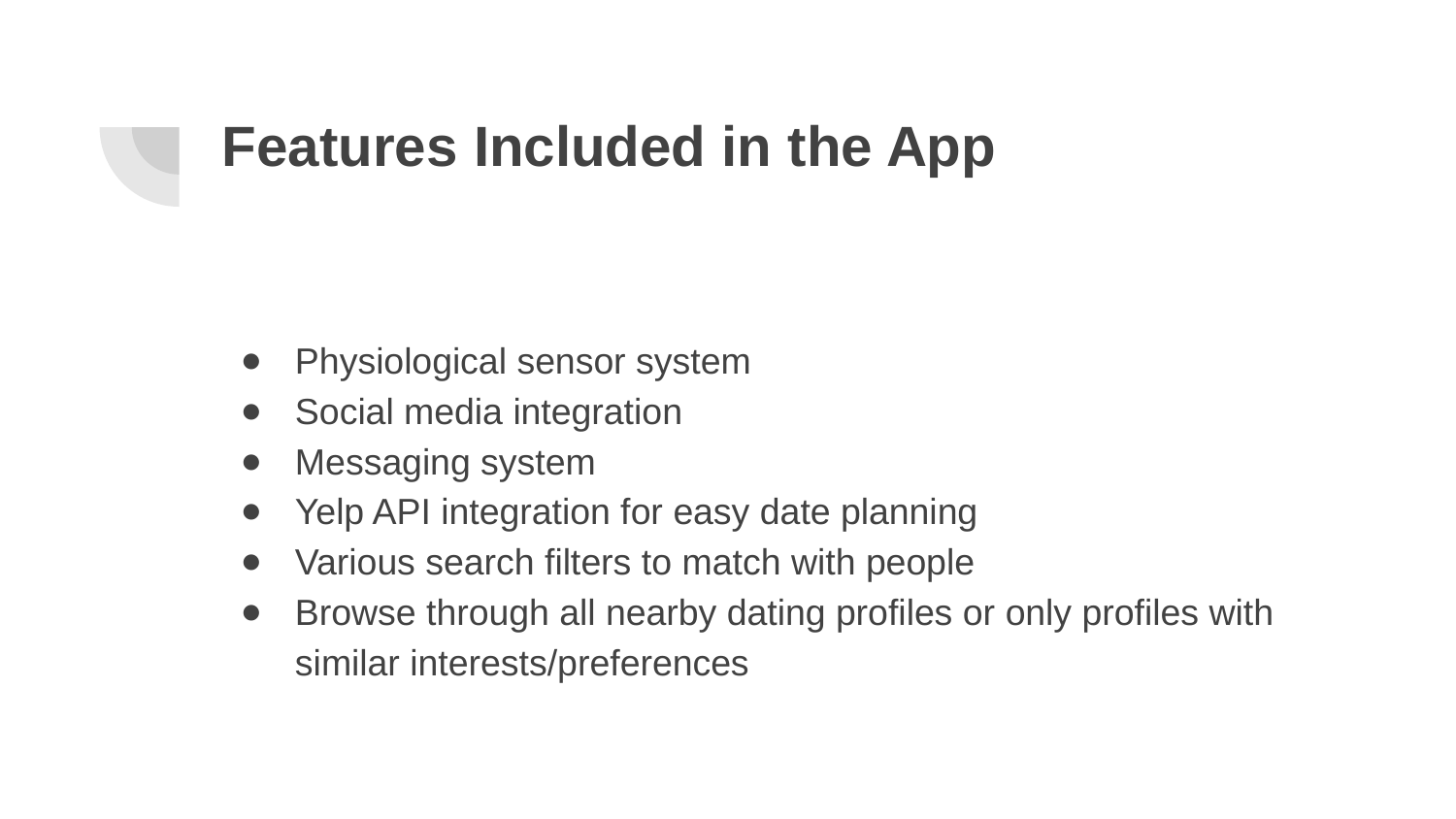

# Features Included in the App
Physiological sensor system
Social media integration
Messaging system
Yelp API integration for easy date planning
Various search filters to match with people
Browse through all nearby dating profiles or only profiles with similar interests/preferences